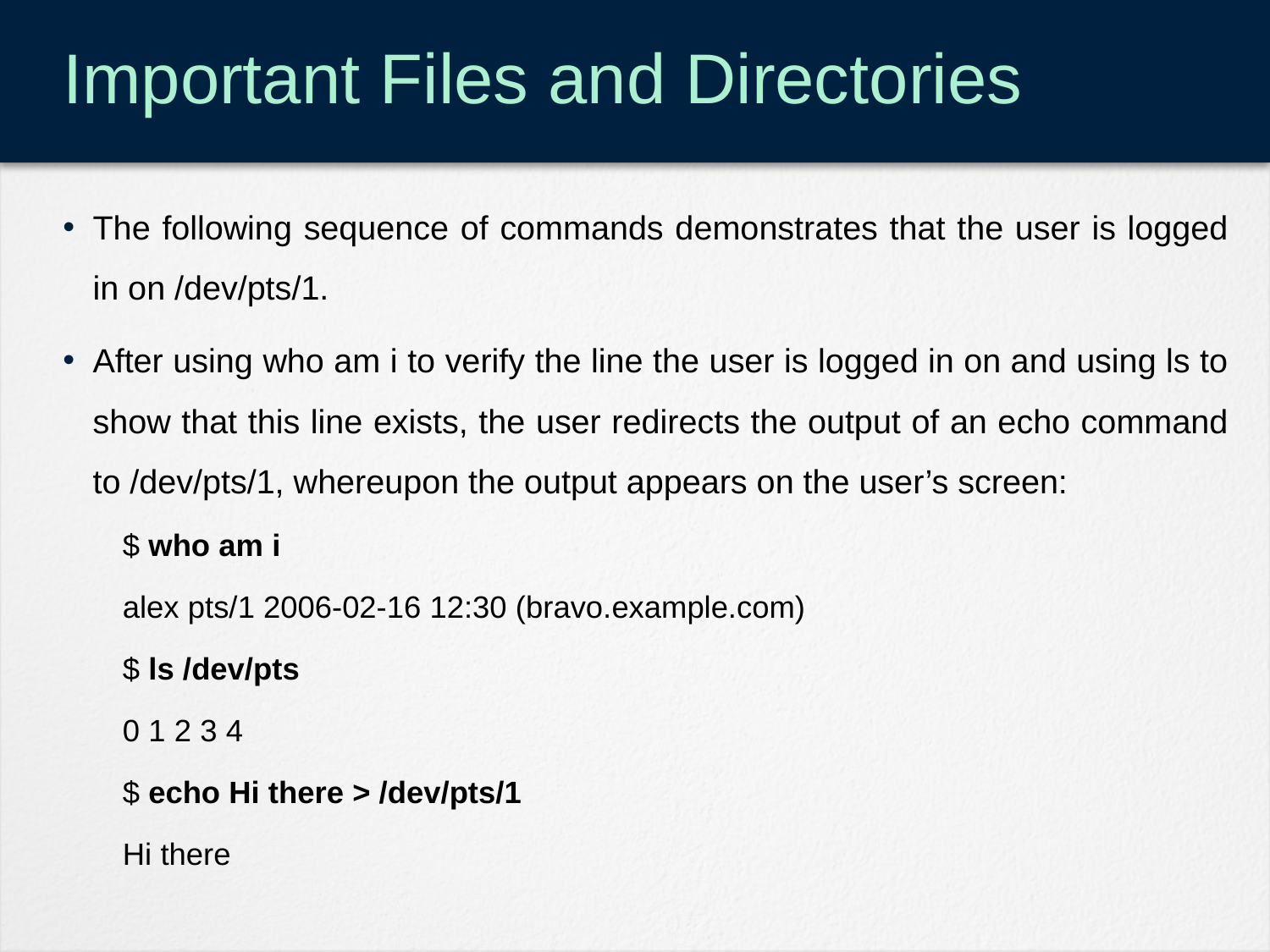

# Important Files and Directories
The following sequence of commands demonstrates that the user is logged in on /dev/pts/1.
After using who am i to verify the line the user is logged in on and using ls to show that this line exists, the user redirects the output of an echo command to /dev/pts/1, whereupon the output appears on the user’s screen:
$ who am i
alex pts/1 2006-02-16 12:30 (bravo.example.com)
$ ls /dev/pts
0 1 2 3 4
$ echo Hi there > /dev/pts/1
Hi there